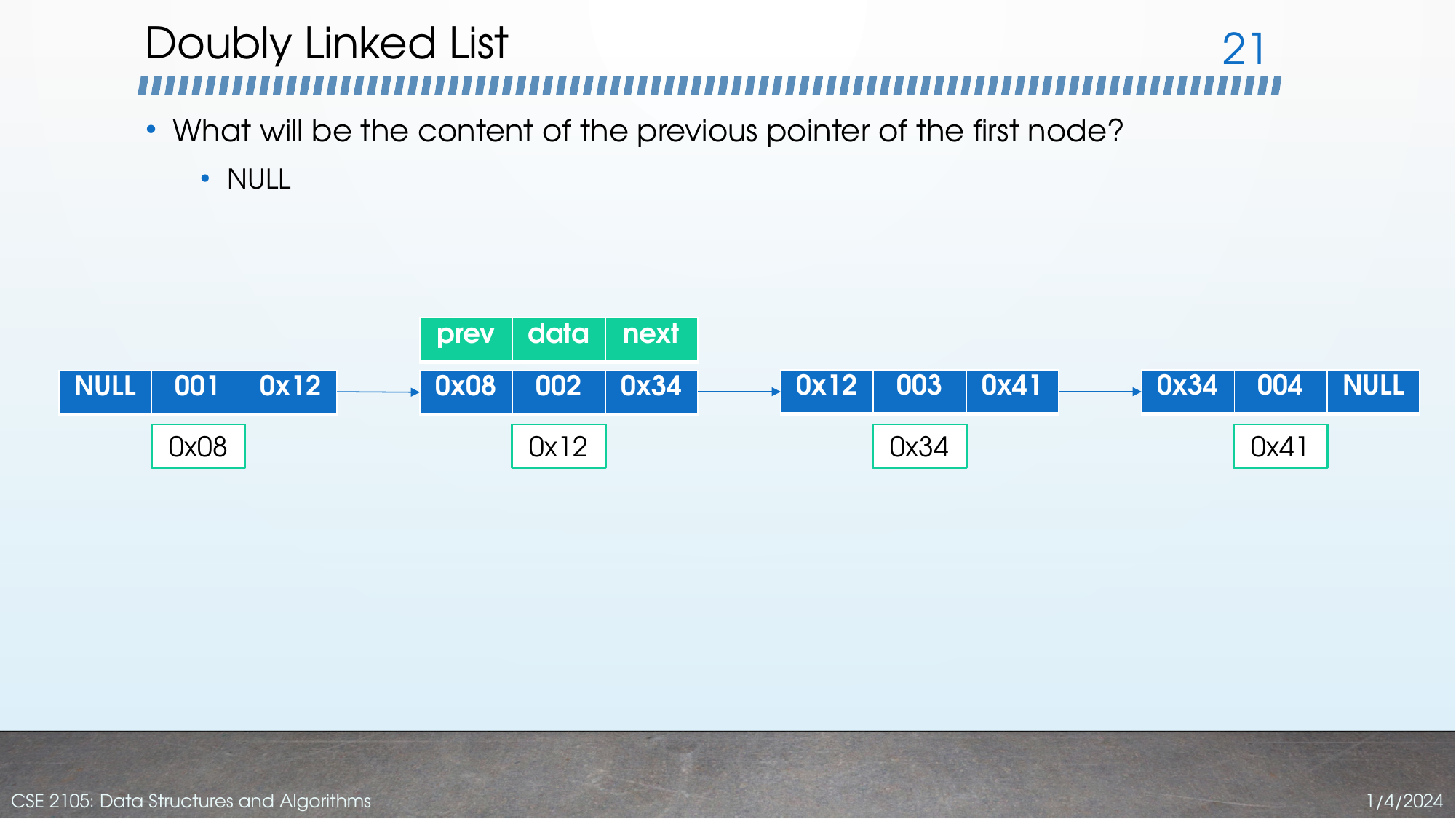

# Doubly Linked List
21
What will be the content of the previous pointer of the first node?
NULL

| prev | data | next |
| --- | --- | --- |
| 0x12 | 003 | 0x41 |
| --- | --- | --- |
| 0x34 | 004 | NULL |
| --- | --- | --- |
| NULL | 001 | 0x12 |
| --- | --- | --- |
| 0x08 | 002 | 0x34 |
| --- | --- | --- |
0x08
0x12
0x34
0x41
1/4/2024
CSE 2105: Data Structures and Algorithms